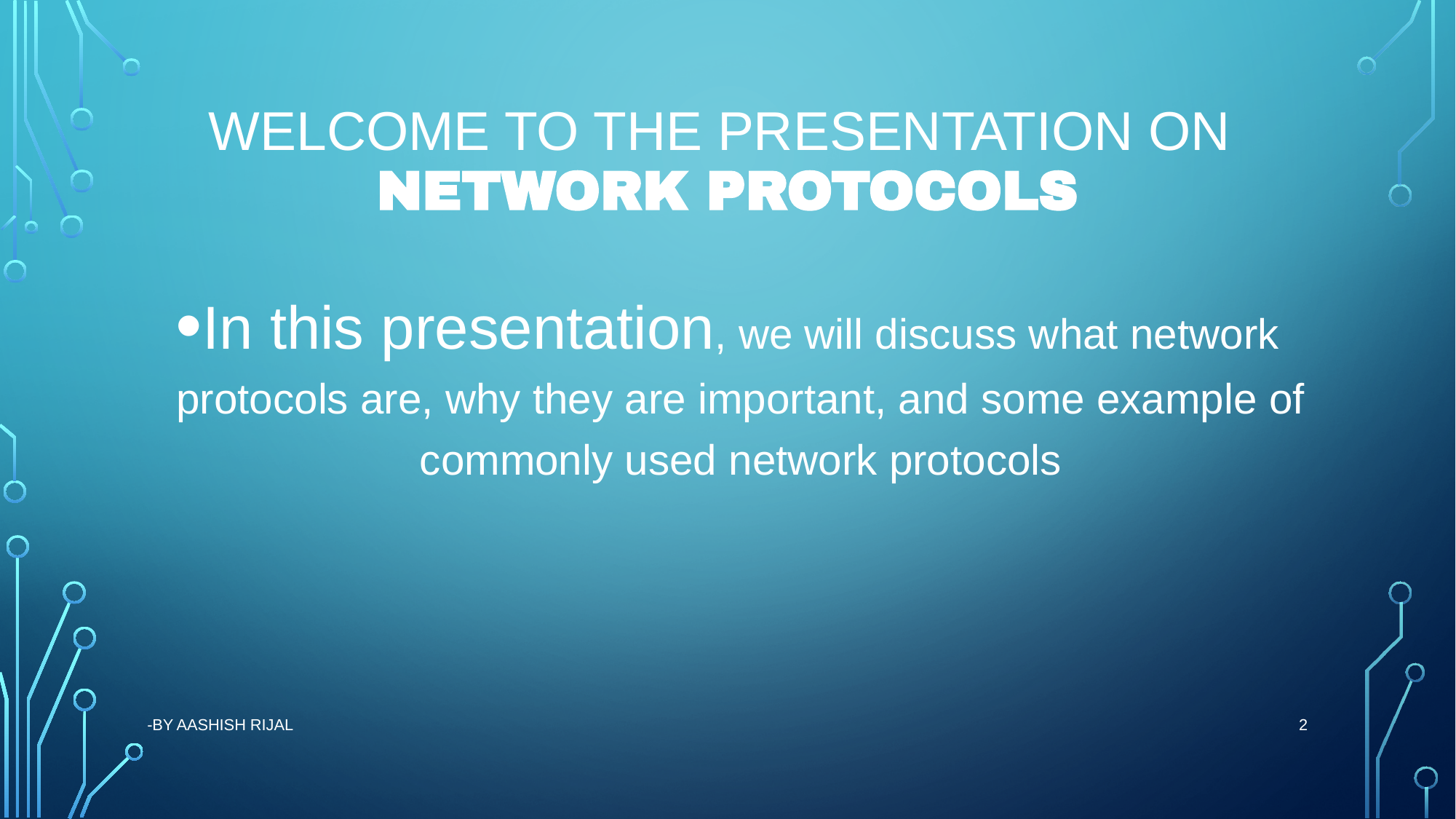

# Welcome to the presentation on network protocols
In this presentation, we will discuss what network protocols are, why they are important, and some example of commonly used network protocols
2
-By Aashish Rijal